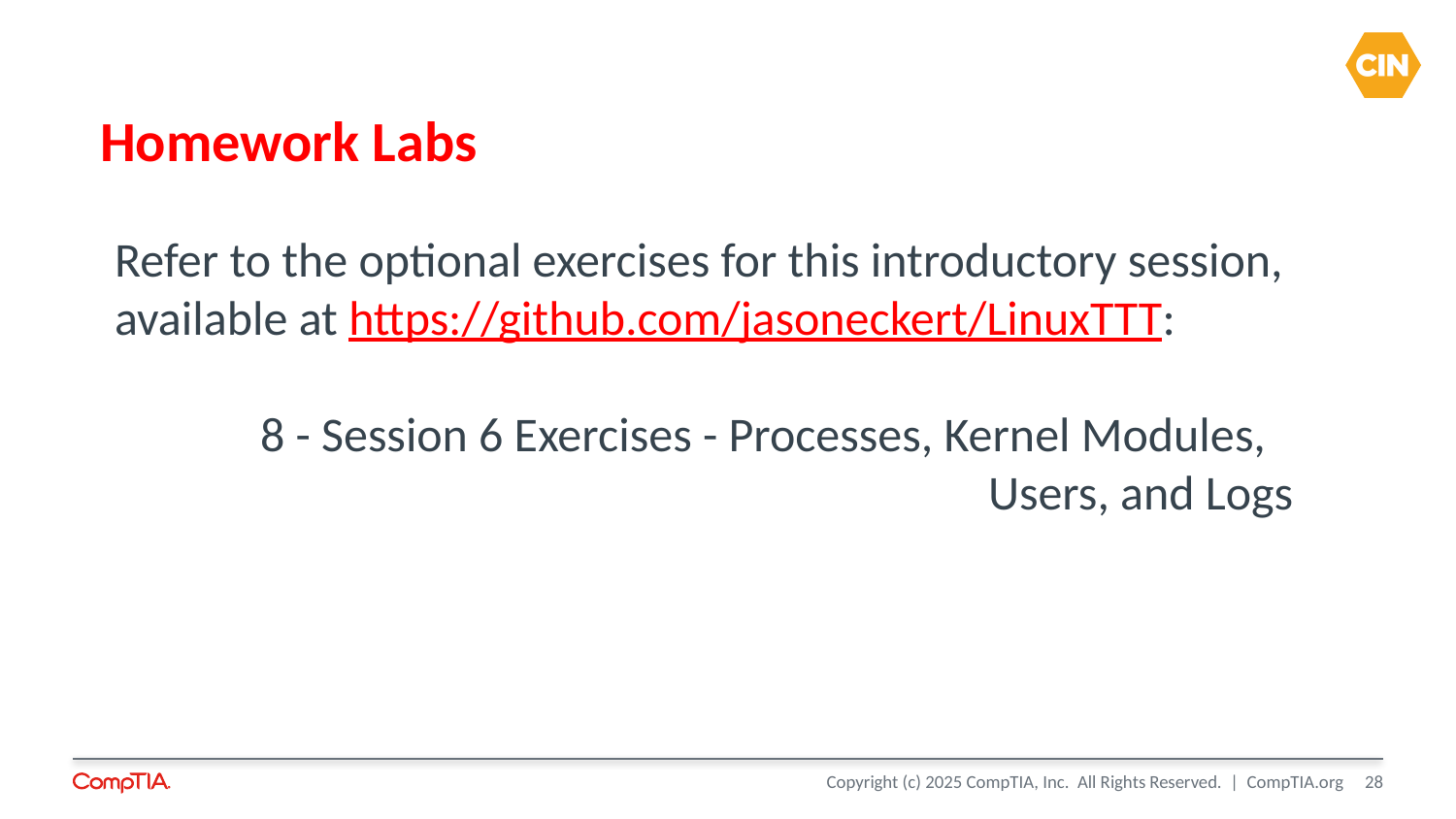

# Homework Labs
Refer to the optional exercises for this introductory session, available at https://github.com/jasoneckert/LinuxTTT:
	8 - Session 6 Exercises - Processes, Kernel Modules,
						Users, and Logs

28